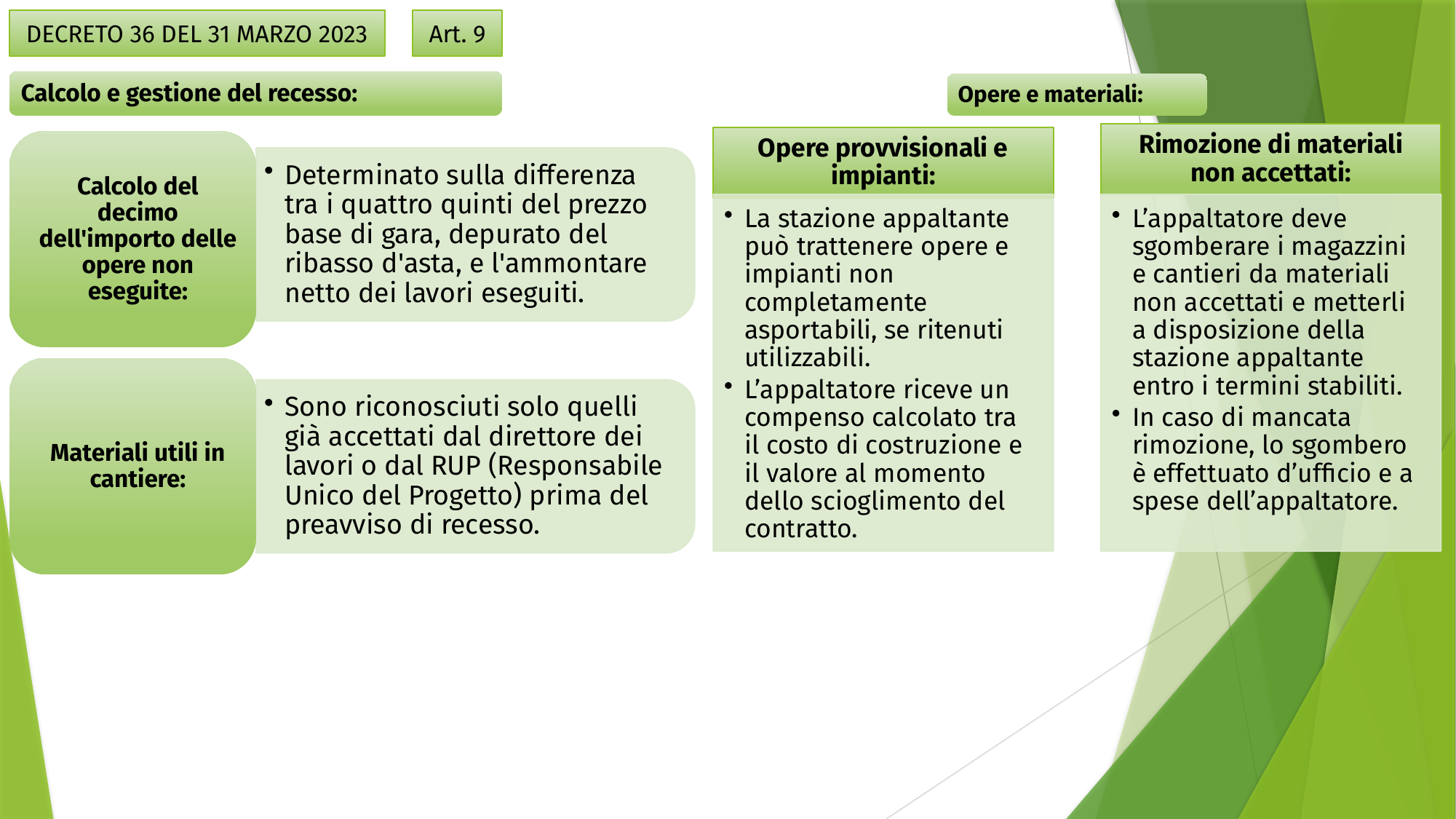

Art. 9
DECRETO 36 DEL 31 MARZO 2023
Calcolo e gestione del recesso:
Opere e materiali:
Opere provvisionali e impianti:
La stazione appaltante può trattenere opere e impianti non completamente asportabili, se ritenuti utilizzabili.
L’appaltatore riceve un compenso calcolato tra il costo di costruzione e il valore al momento dello scioglimento del contratto.
Rimozione di materiali non accettati:
L’appaltatore deve sgomberare i magazzini e cantieri da materiali non accettati e metterli a disposizione della stazione appaltante entro i termini stabiliti.
In caso di mancata rimozione, lo sgombero è effettuato d’ufficio e a spese dell’appaltatore.
Determinato sulla differenza tra i quattro quinti del prezzo base di gara, depurato del ribasso d'asta, e l'ammontare netto dei lavori eseguiti.
Calcolo del decimo dell'importo delle opere non eseguite:
Sono riconosciuti solo quelli già accettati dal direttore dei lavori o dal RUP (Responsabile Unico del Progetto) prima del preavviso di recesso.
Materiali utili in cantiere: